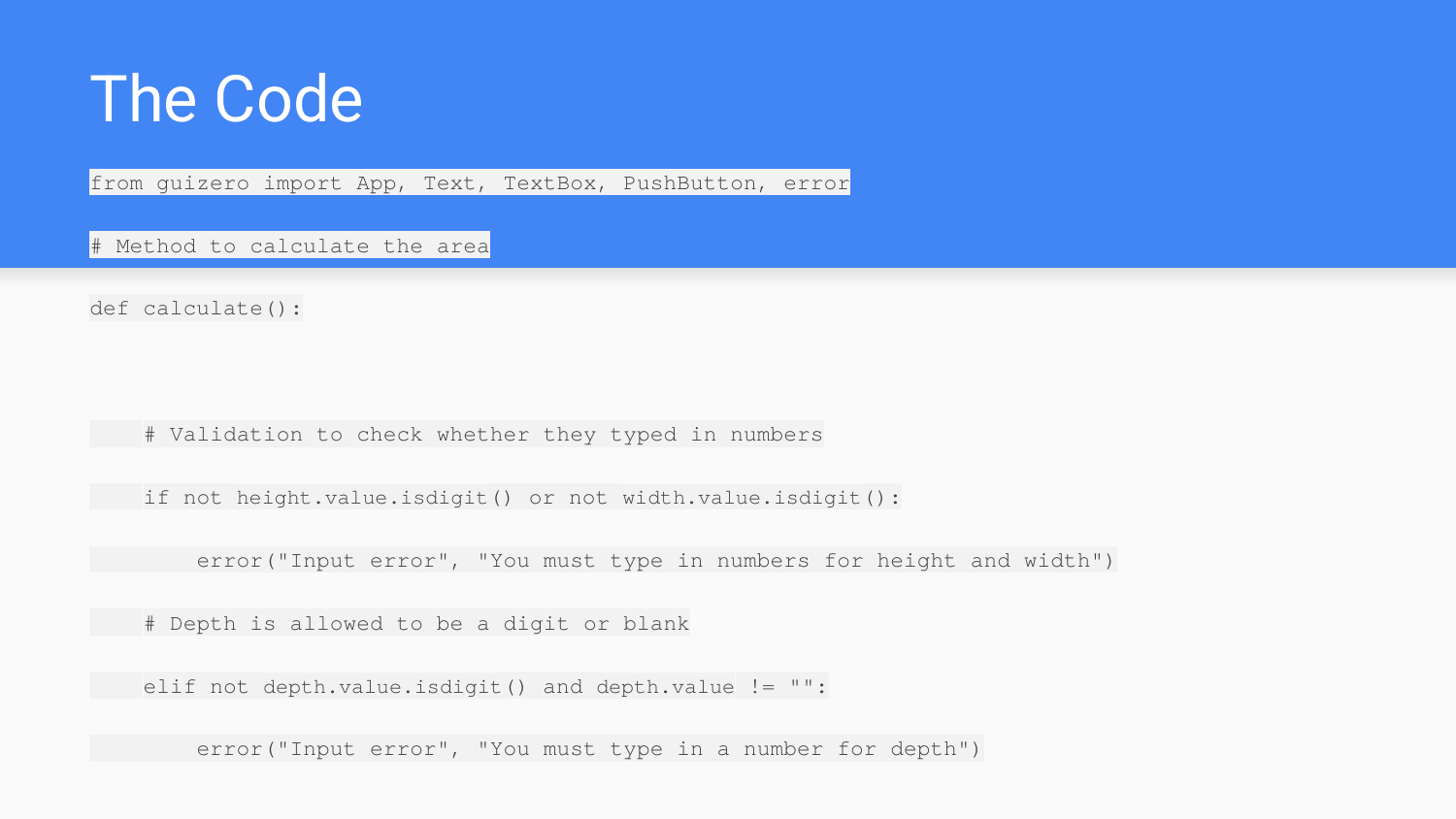

# The Code
from guizero import App, Text, TextBox, PushButton, error
# Method to calculate the area
def calculate():

    # Validation to check whether they typed in numbers
    if not height.value.isdigit() or not width.value.isdigit():
        error("Input error", "You must type in numbers for height and width")
    # Depth is allowed to be a digit or blank
    elif not depth.value.isdigit() and depth.value != "":
        error("Input error", "You must type in a number for depth")